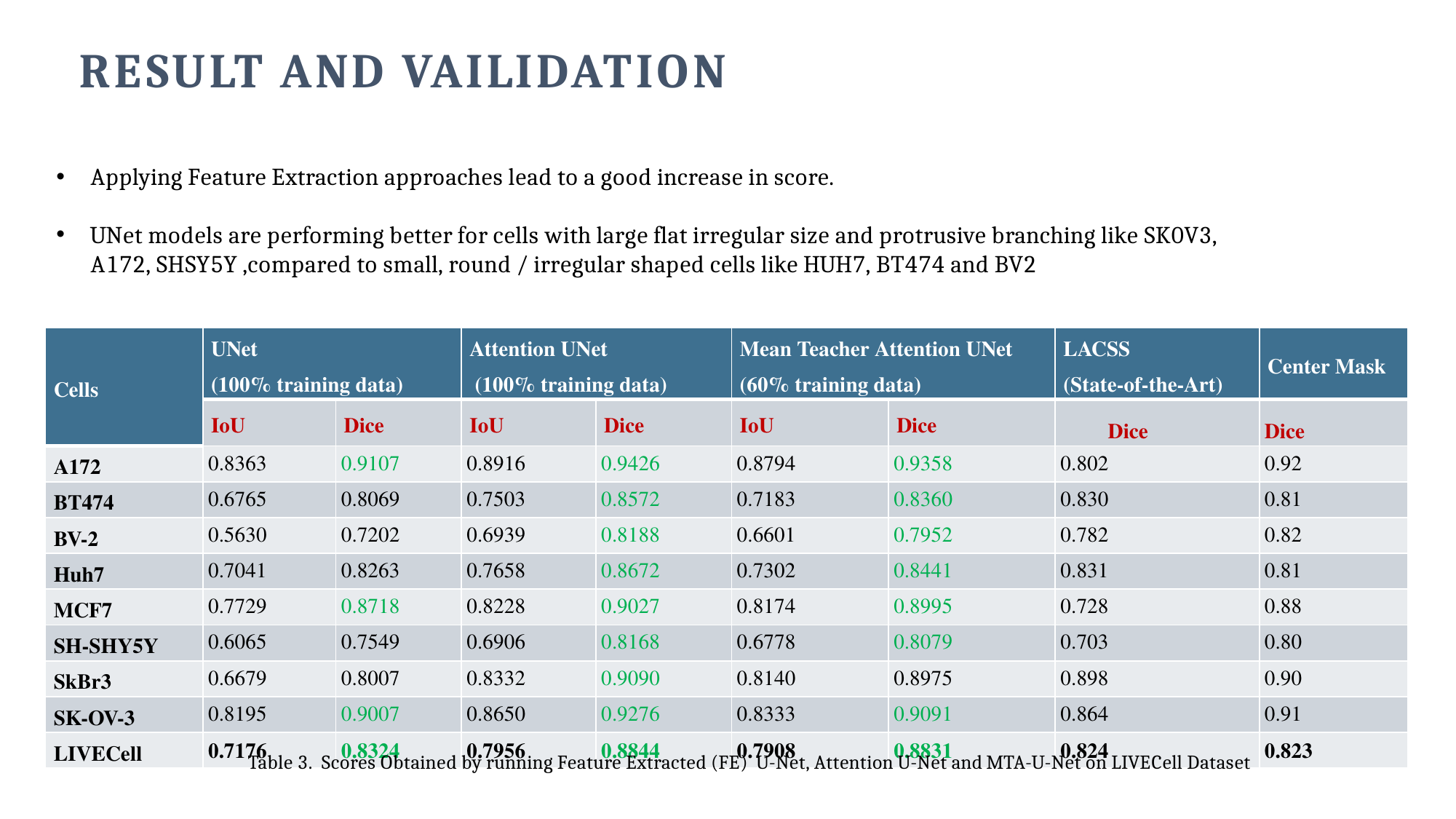

# RESULT AND VAILIDATION

Applying Feature Extraction approaches lead to a good increase in score.

UNet models are performing better for cells with large flat irregular size and protrusive branching like SK0V3, A172, SHSY5Y ,compared to small, round / irregular shaped cells like HUH7, BT474 and BV2
| Cells | UNet (100% training data) |  | Attention UNet (100% training data) |  | Mean Teacher Attention UNet (60% training data) |  | LACSS (State-of-the-Art) | Center Mask |
| --- | --- | --- | --- | --- | --- | --- | --- | --- |
|  | IoU | Dice | IoU | Dice | IoU | Dice | Dice | Dice |
| A172 | 0.8363 | 0.9107 | 0.8916 | 0.9426 | 0.8794 | 0.9358 | 0.802 | 0.92 |
| BT474 | 0.6765 | 0.8069 | 0.7503 | 0.8572 | 0.7183 | 0.8360 | 0.830 | 0.81 |
| BV-2 | 0.5630 | 0.7202 | 0.6939 | 0.8188 | 0.6601 | 0.7952 | 0.782 | 0.82 |
| Huh7 | 0.7041 | 0.8263 | 0.7658 | 0.8672 | 0.7302 | 0.8441 | 0.831 | 0.81 |
| MCF7 | 0.7729 | 0.8718 | 0.8228 | 0.9027 | 0.8174 | 0.8995 | 0.728 | 0.88 |
| SH-SHY5Y | 0.6065 | 0.7549 | 0.6906 | 0.8168 | 0.6778 | 0.8079 | 0.703 | 0.80 |
| SkBr3 | 0.6679 | 0.8007 | 0.8332 | 0.9090 | 0.8140 | 0.8975 | 0.898 | 0.90 |
| SK-OV-3 | 0.8195 | 0.9007 | 0.8650 | 0.9276 | 0.8333 | 0.9091 | 0.864 | 0.91 |
| LIVECell | 0.7176 | 0.8324 | 0.7956 | 0.8844 | 0.7908 | 0.8831 | 0.824 | 0.823 |
Table 3.  Scores Obtained by running Feature Extracted (FE)  U-Net, Attention U-Net and MTA-U-Net on LIVECell Dataset